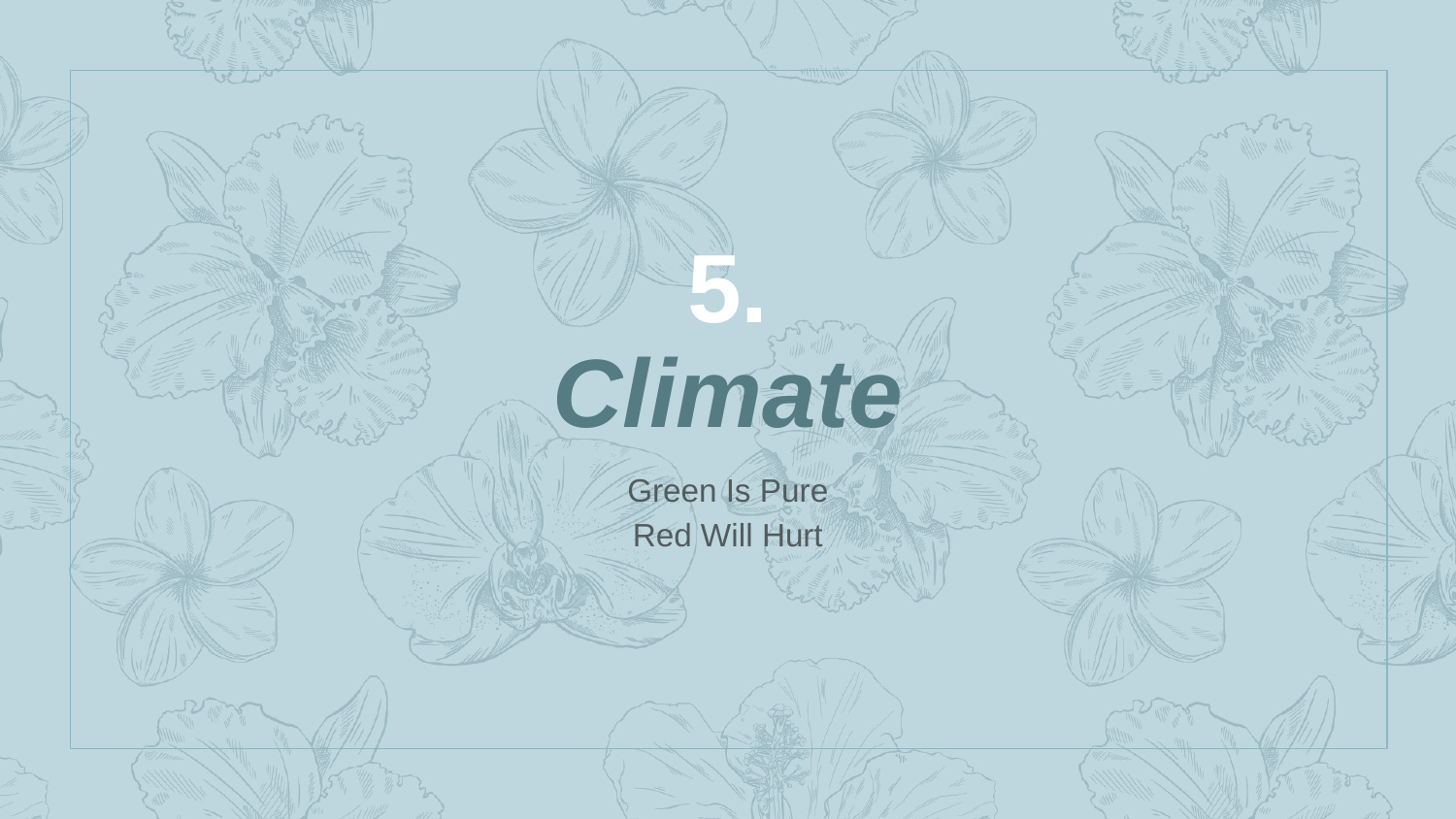

# 5.
Climate
Green Is Pure
Red Will Hurt